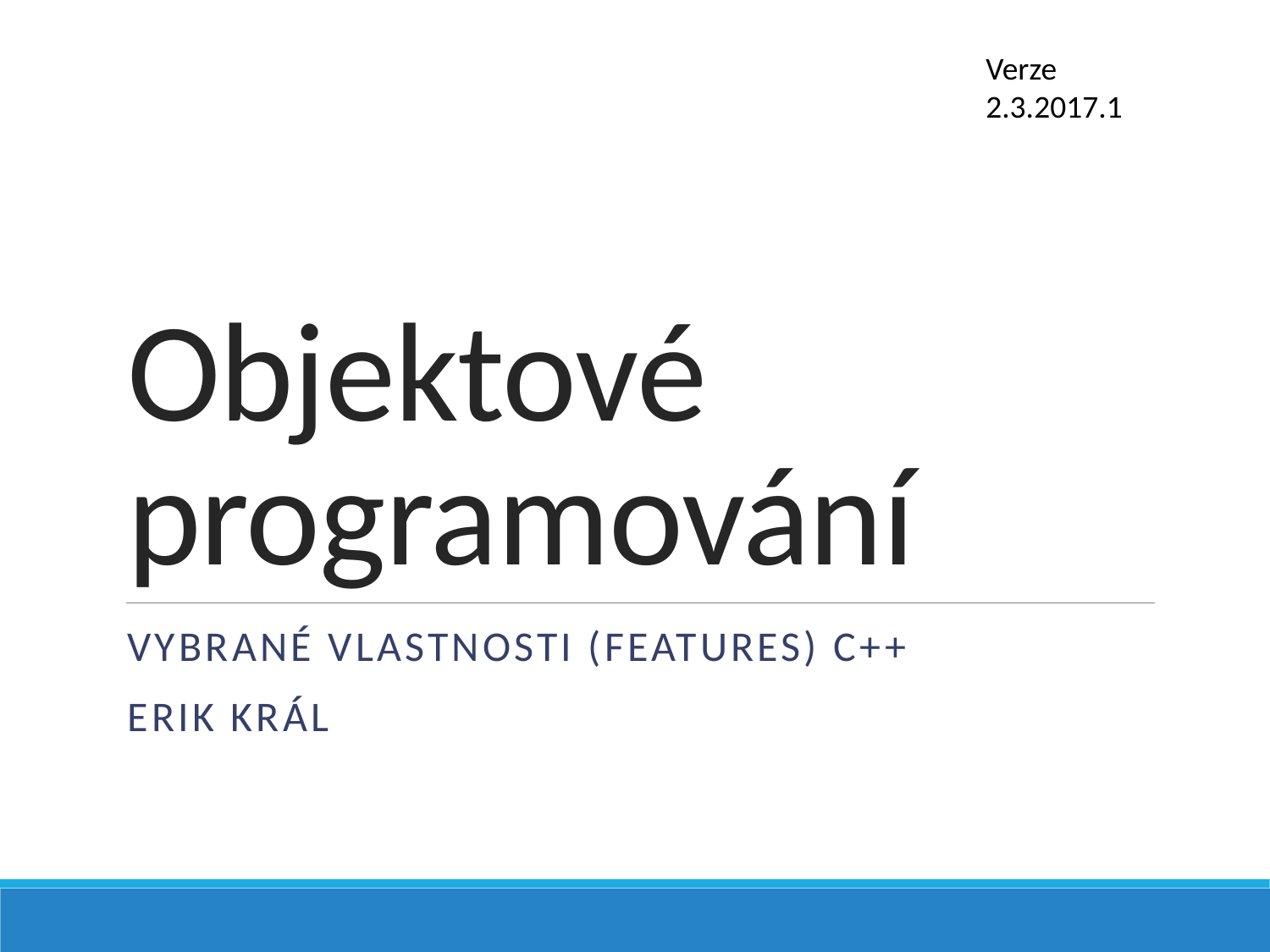

Verze
2.3.2017.1
# Objektové programování
VybranÉ vlastnosti (features) C++
Erik Král